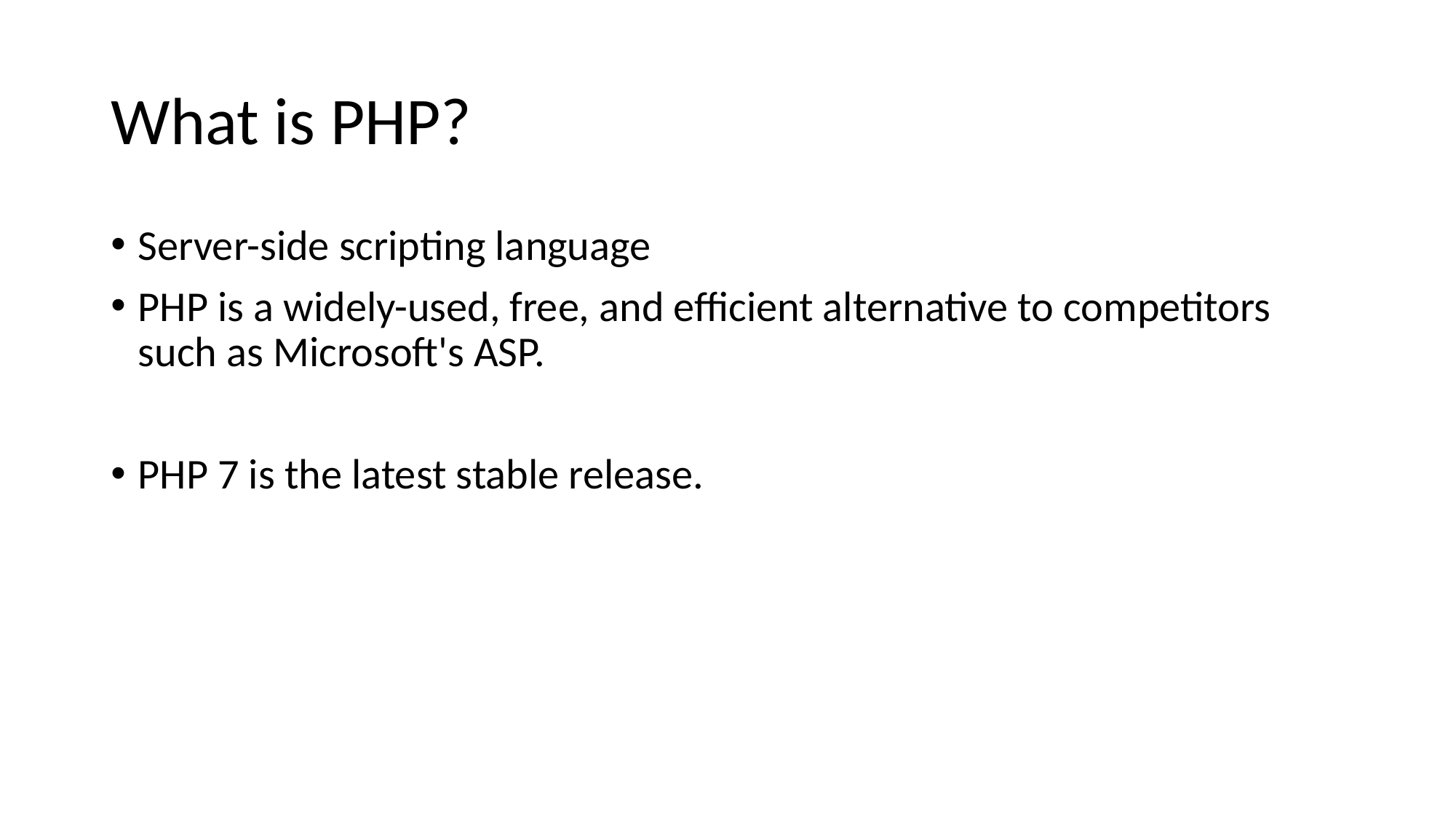

# What is PHP?
Server-side scripting language
PHP is a widely-used, free, and efficient alternative to competitors such as Microsoft's ASP.

PHP 7 is the latest stable release.